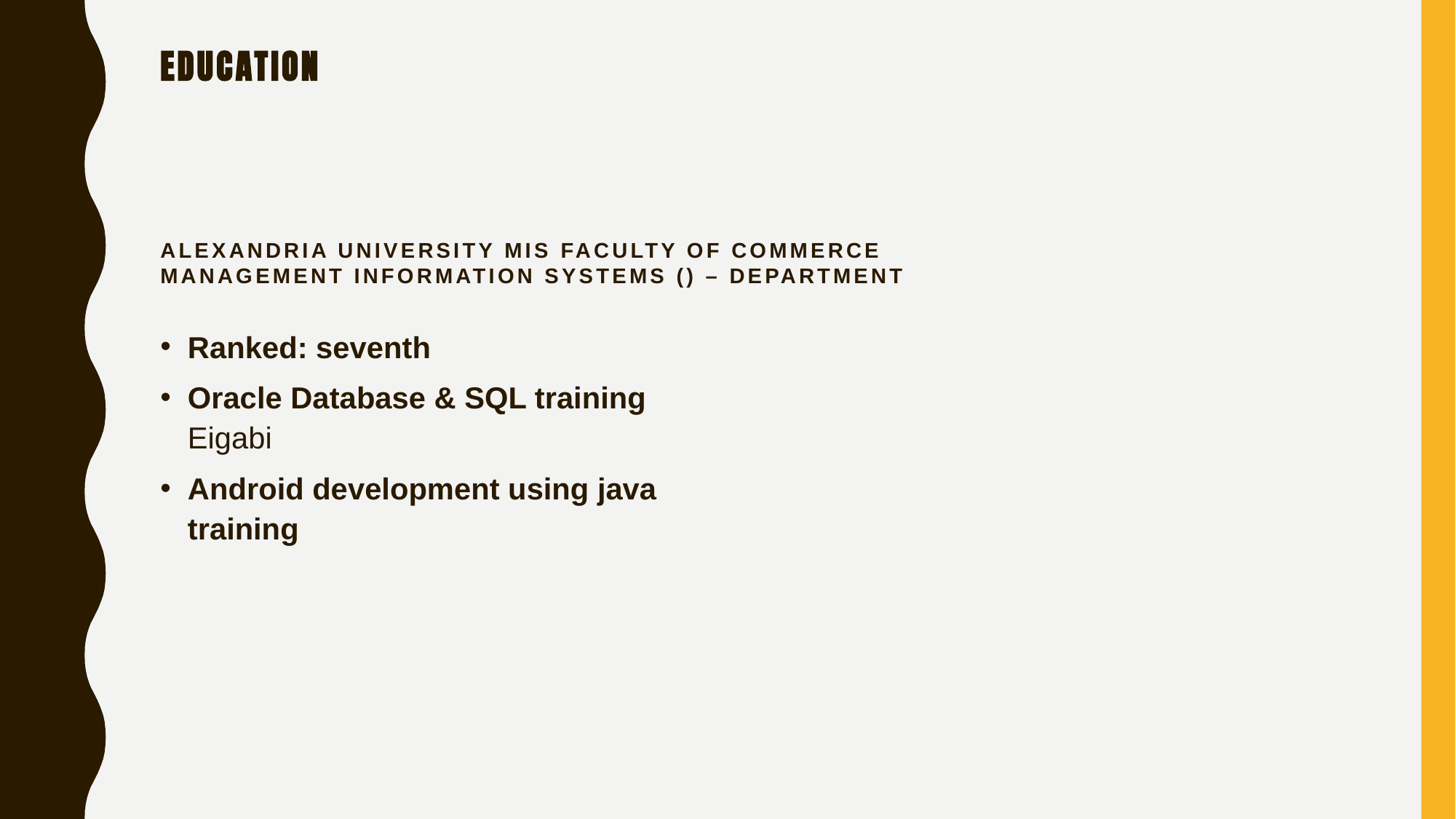

# EDUCATION
Alexandria University MIS Faculty of Commerce Management Information Systems () – Department

Ranked: seventh
Oracle Database & SQL training Eigabi
Android development using java training